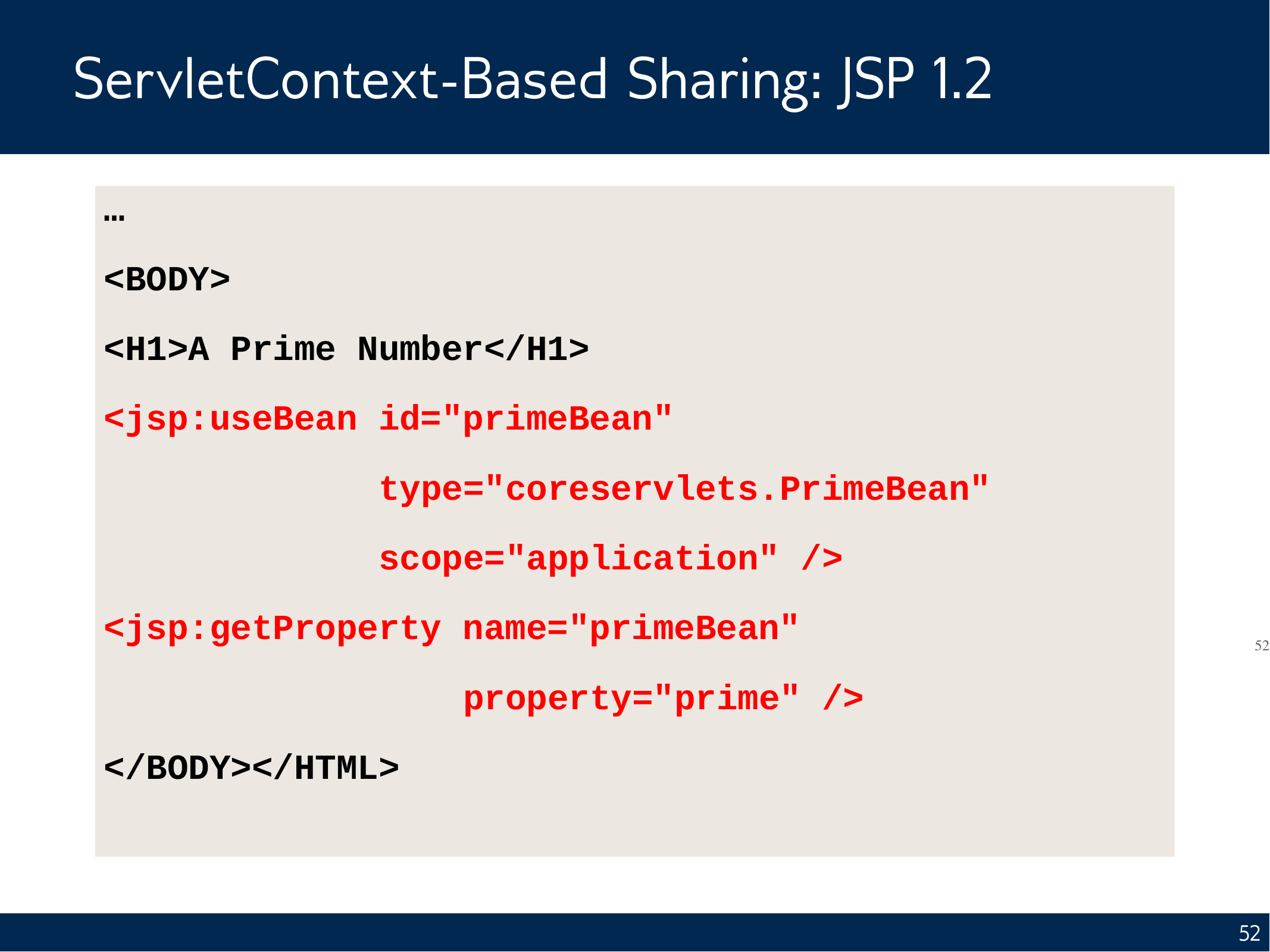

# ServletContext-Based Sharing: JSP 1.2
…
<BODY>
<H1>A Prime Number</H1>
<jsp:useBean id="primeBean"
             type="coreservlets.PrimeBean"
             scope="application" />
<jsp:getProperty name="primeBean"
                 property="prime" />
</BODY></HTML>
52